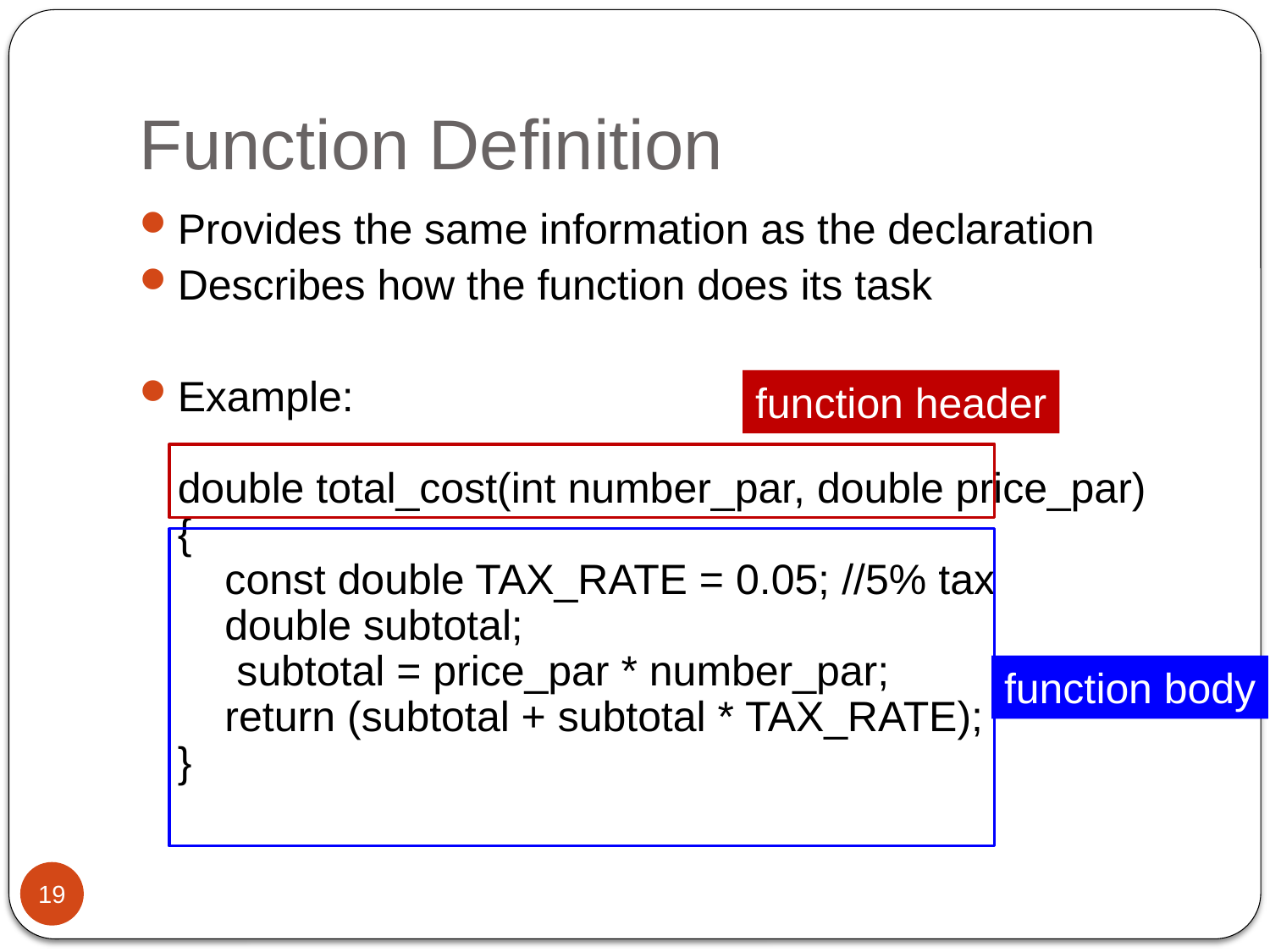

# Function Definition
Provides the same information as the declaration
Describes how the function does its task

Example:
double total_cost(int number_par, double price_par)
{
    const double TAX_RATE = 0.05; //5% tax
    double subtotal;
     subtotal = price_par * number_par;
    return (subtotal + subtotal * TAX_RATE);
}
function header

function body
19